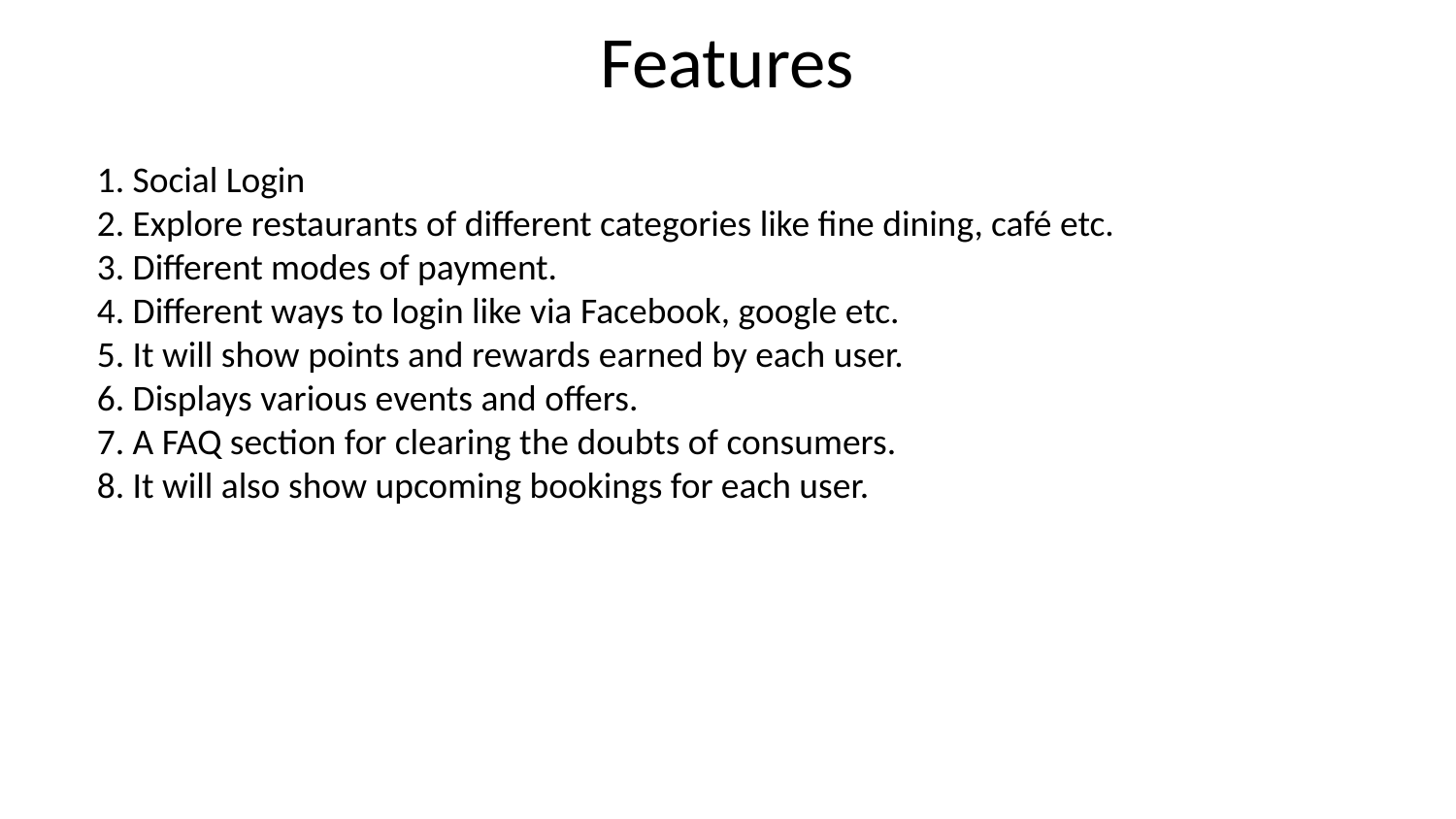

# Features
1. Social Login
2. Explore restaurants of different categories like fine dining, café etc.
3. Different modes of payment.
4. Different ways to login like via Facebook, google etc.
5. It will show points and rewards earned by each user.
6. Displays various events and offers.
7. A FAQ section for clearing the doubts of consumers.
8. It will also show upcoming bookings for each user.